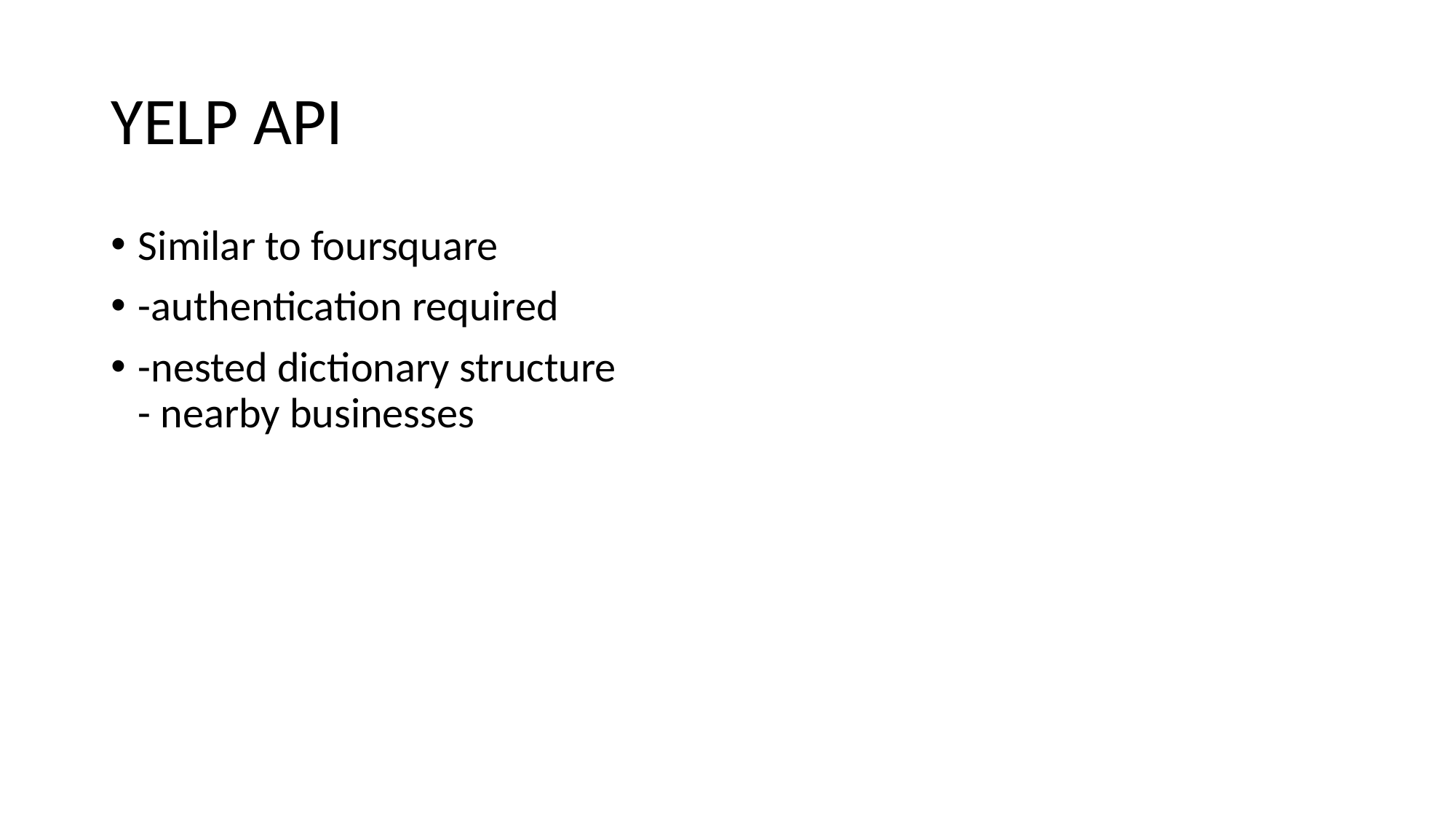

# YELP API
Similar to foursquare
-authentication required
-nested dictionary structure
- nearby businesses